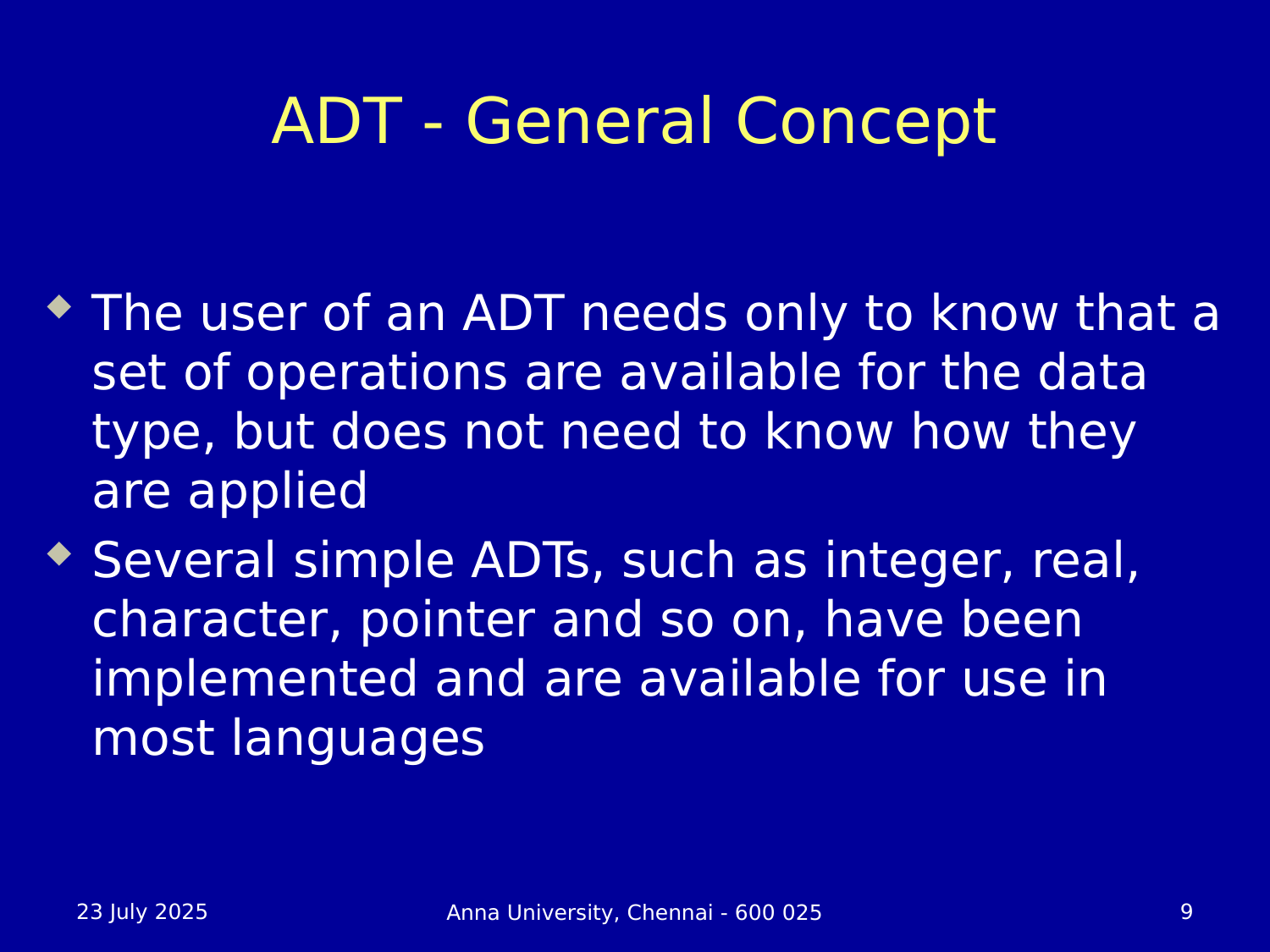

# ADT - General Concept
The user of an ADT needs only to know that a set of operations are available for the data type, but does not need to know how they are applied
Several simple ADTs, such as integer, real, character, pointer and so on, have been implemented and are available for use in most languages
23 July 2025
9
Anna University, Chennai - 600 025